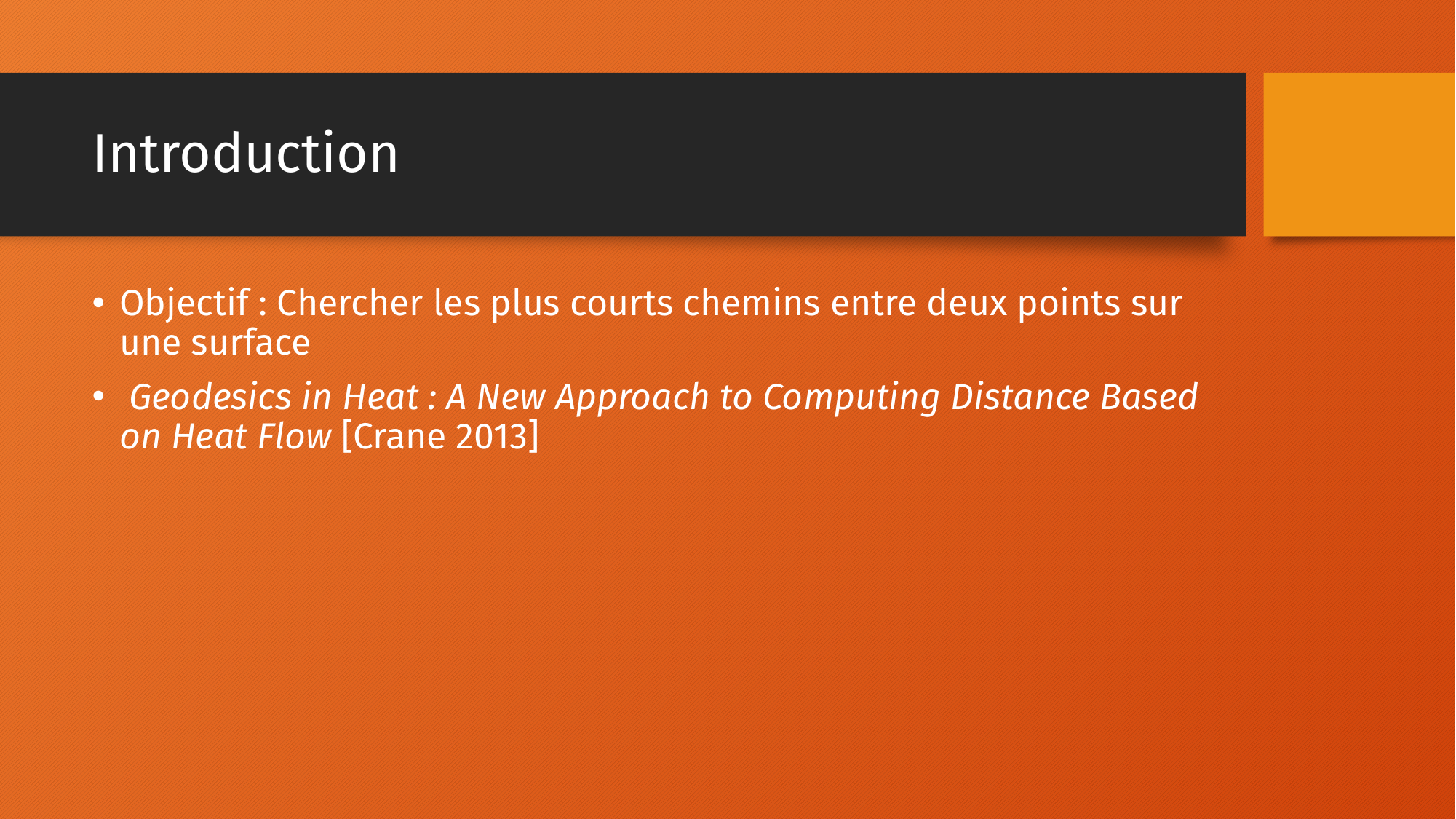

# Introduction
Objectif : Chercher les plus courts chemins entre deux points sur une surface
 Geodesics in Heat : A New Approach to Computing Distance Based on Heat Flow [Crane 2013]